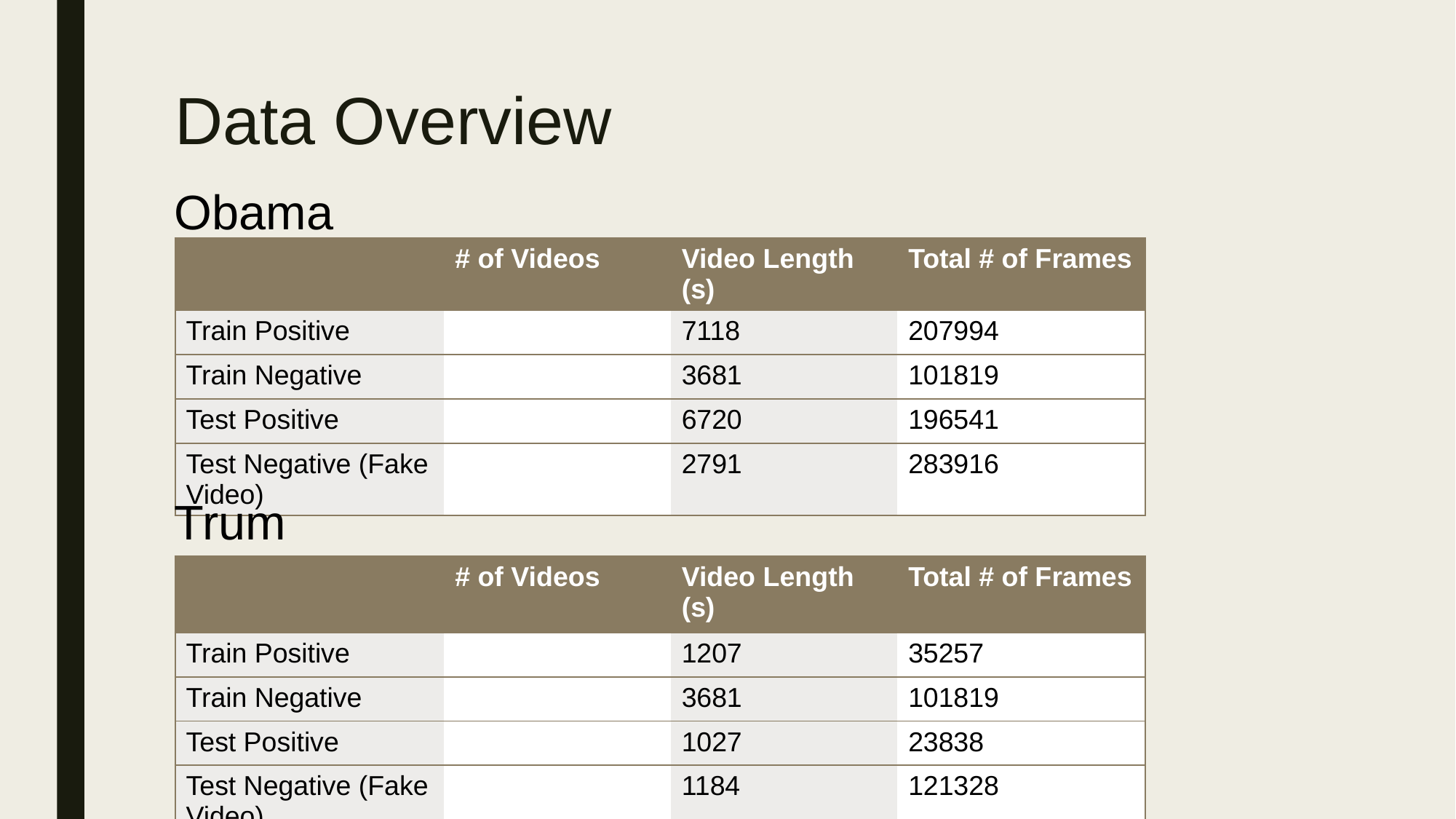

# Data Overview
Obama
|  | # of Videos | Video Length (s) | Total # of Frames |
| --- | --- | --- | --- |
| Train Positive |  | 7118 | 207994 |
| Train Negative |  | 3681 | 101819 |
| Test Positive |  | 6720 | 196541 |
| Test Negative (Fake Video) |  | 2791 | 283916 |
Trump
|  | # of Videos | Video Length (s) | Total # of Frames |
| --- | --- | --- | --- |
| Train Positive |  | 1207 | 35257 |
| Train Negative |  | 3681 | 101819 |
| Test Positive |  | 1027 | 23838 |
| Test Negative (Fake Video) |  | 1184 | 121328 |